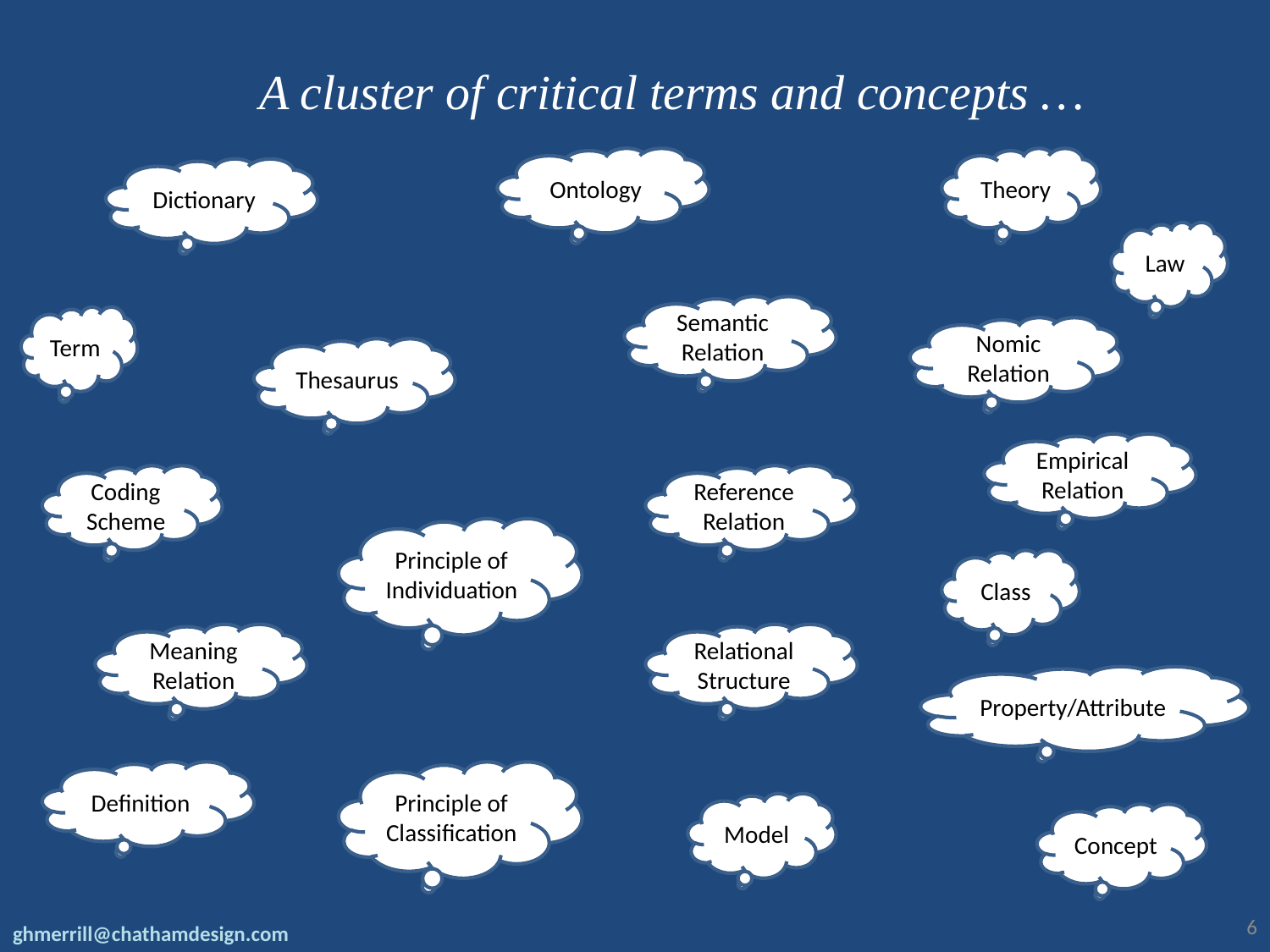

# A cluster of critical terms and concepts …
Ontology
Theory
Dictionary
Law
Semantic Relation
Term
Nomic Relation
Thesaurus
Empirical Relation
Coding Scheme
Reference Relation
Principle of Individuation
Class
Meaning Relation
Relational Structure
Property/Attribute
Definition
Principle of Classification
Model
Concept
6
ghmerrill@chathamdesign.com